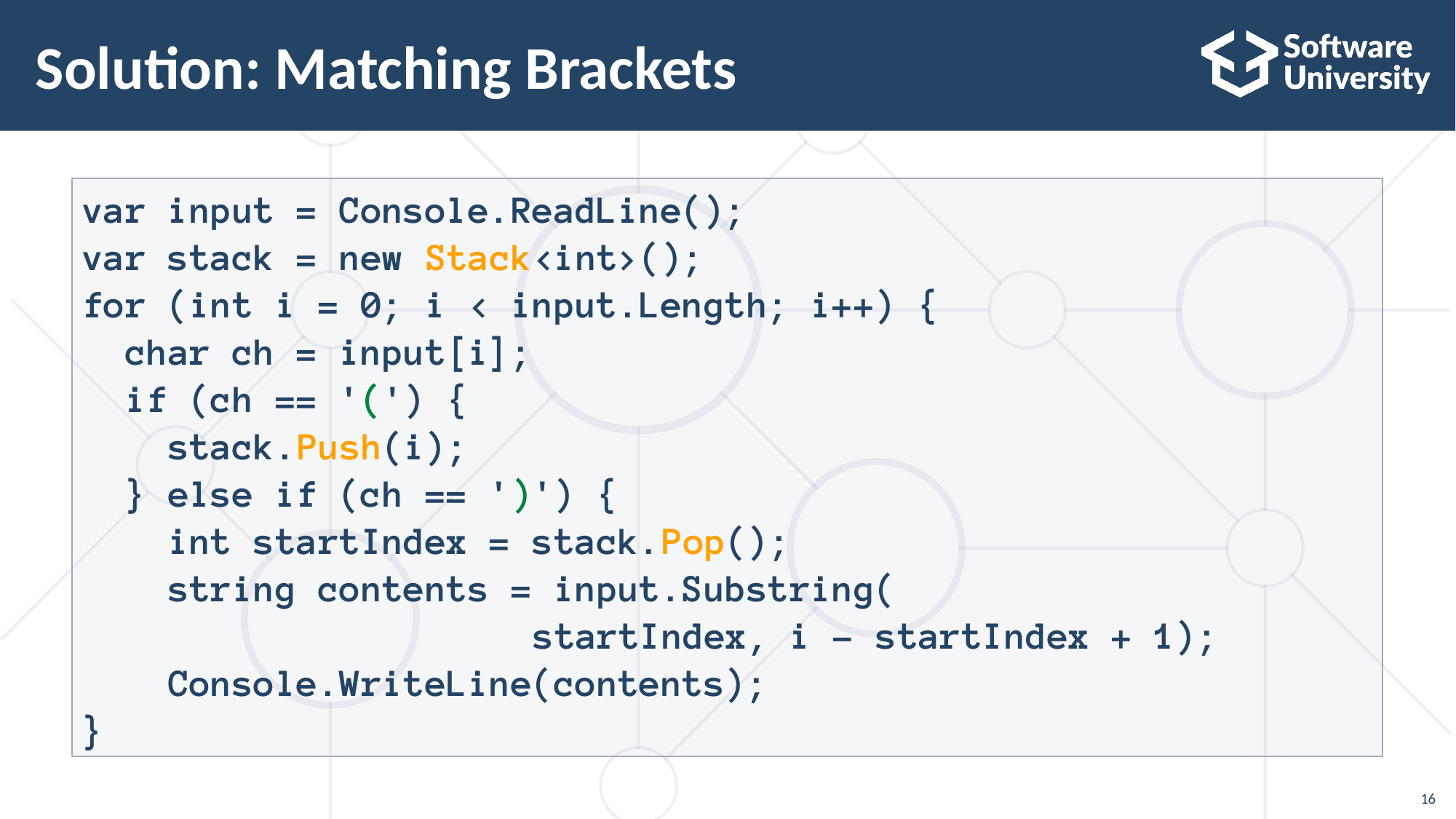

# Solution: Matching Brackets
var input = Console.ReadLine();
var stack = new Stack<int>();
for (int i = 0; i < input.Length; i++) {
  char ch = input[i];
  if (ch == '(') {
    stack.Push(i);
  } else if (ch == ')') {
    int startIndex = stack.Pop();
    string contents = input.Substring(
                     startIndex, i - startIndex + 1);
    Console.WriteLine(contents);
}
16